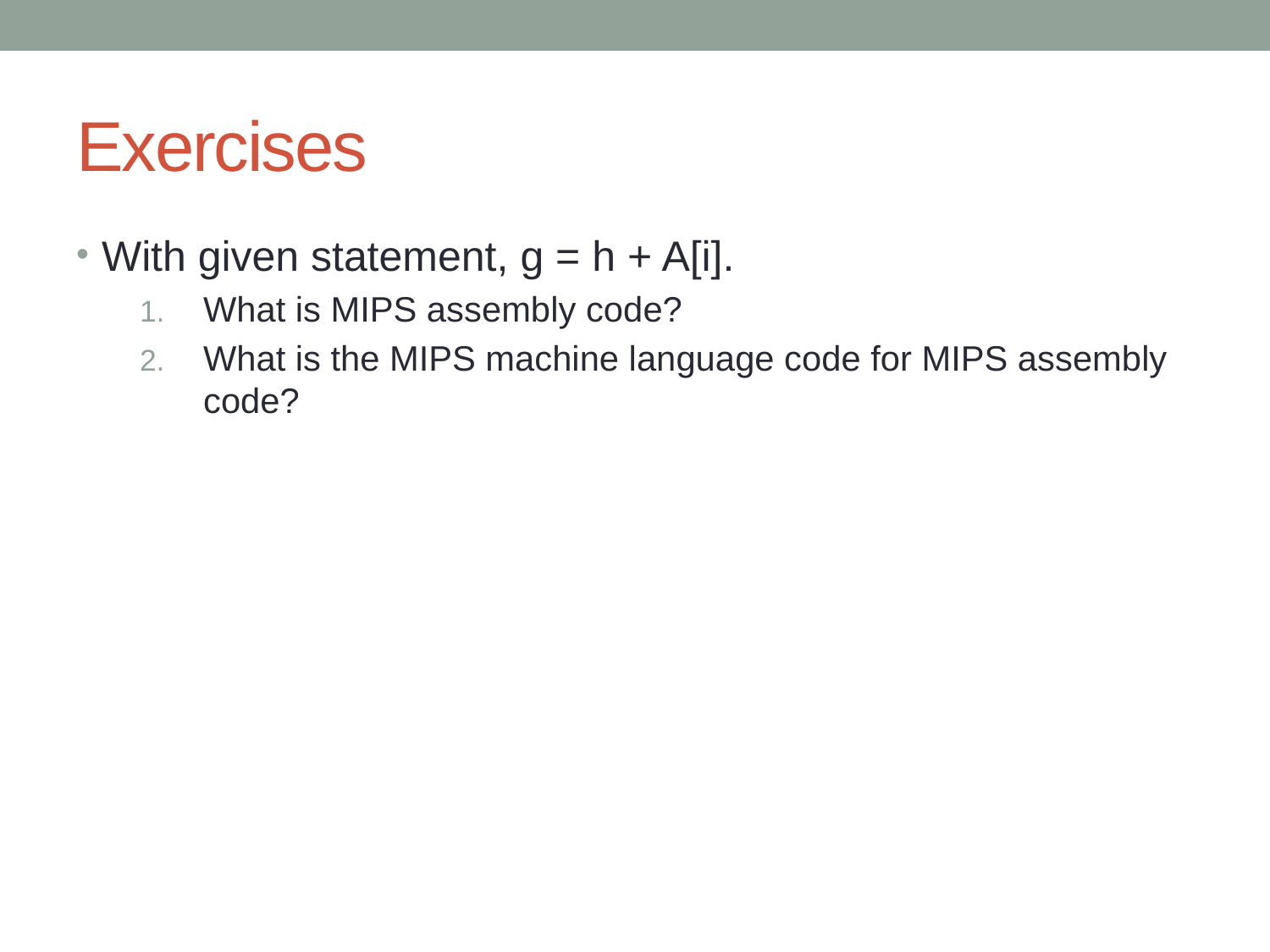

# Exercises
With given statement, g = h + A[i].
What is MIPS assembly code?
What is the MIPS machine language code for MIPS assembly code?